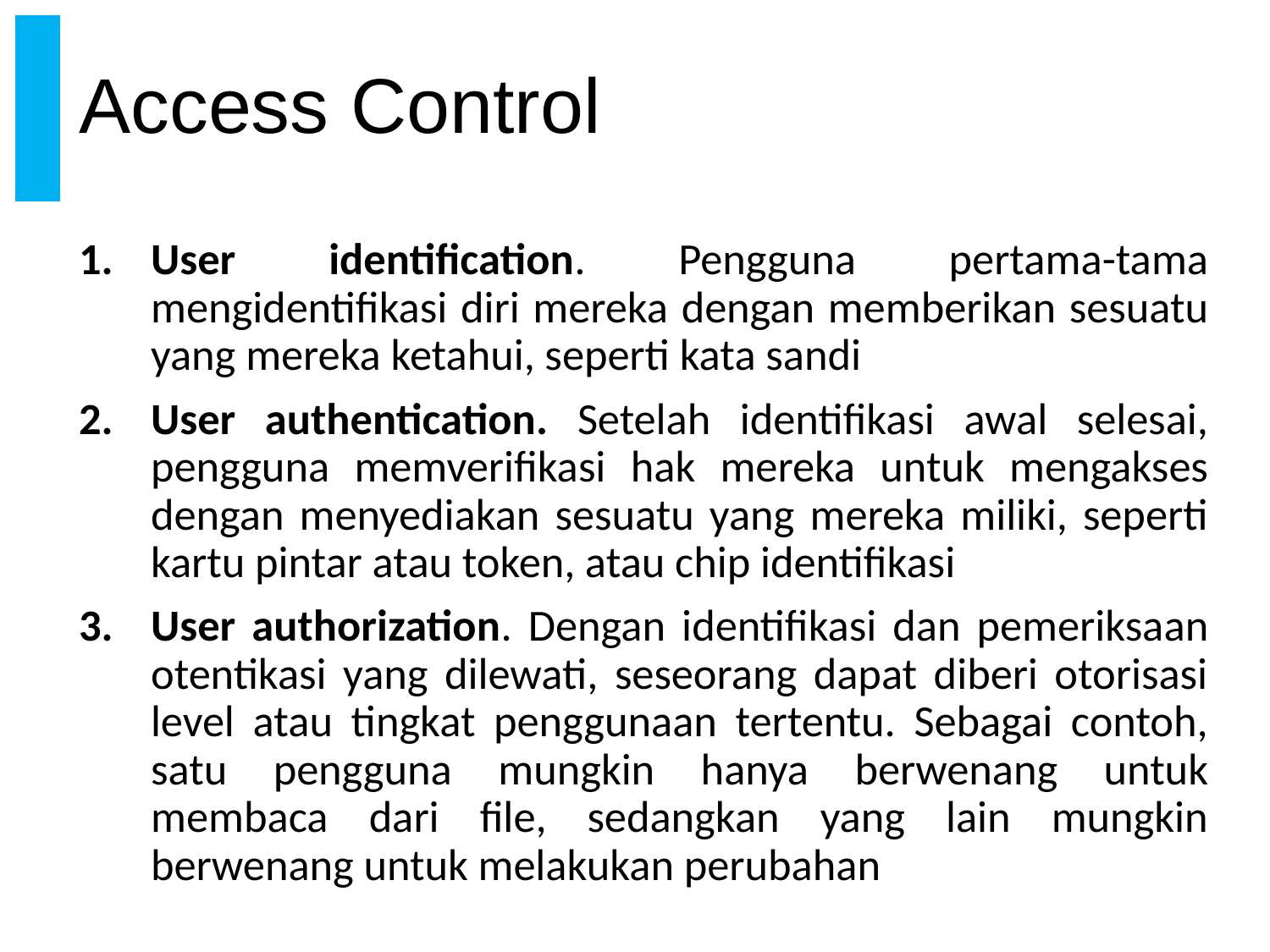

# Access Control
User identification. Pengguna pertama-tama mengidentifikasi diri mereka dengan memberikan sesuatu yang mereka ketahui, seperti kata sandi
User authentication. Setelah identifikasi awal selesai, pengguna memverifikasi hak mereka untuk mengakses dengan menyediakan sesuatu yang mereka miliki, seperti kartu pintar atau token, atau chip identifikasi
User authorization. Dengan identifikasi dan pemeriksaan otentikasi yang dilewati, seseorang dapat diberi otorisasi level atau tingkat penggunaan tertentu. Sebagai contoh, satu pengguna mungkin hanya berwenang untuk membaca dari file, sedangkan yang lain mungkin berwenang untuk melakukan perubahan